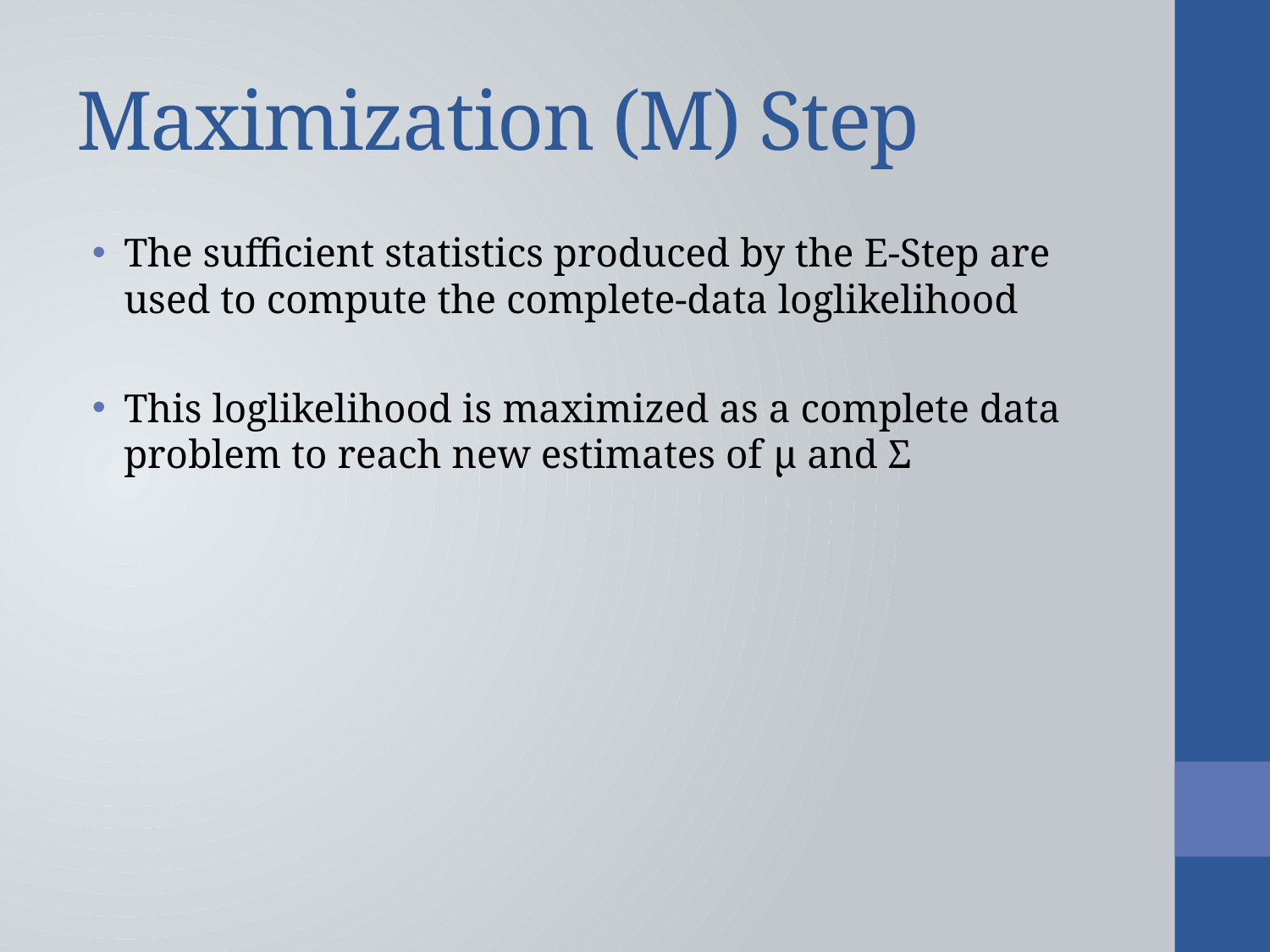

# Maximization (M) Step
The sufficient statistics produced by the E-Step are used to compute the complete-data loglikelihood

This loglikelihood is maximized as a complete data problem to reach new estimates of μ and Σ